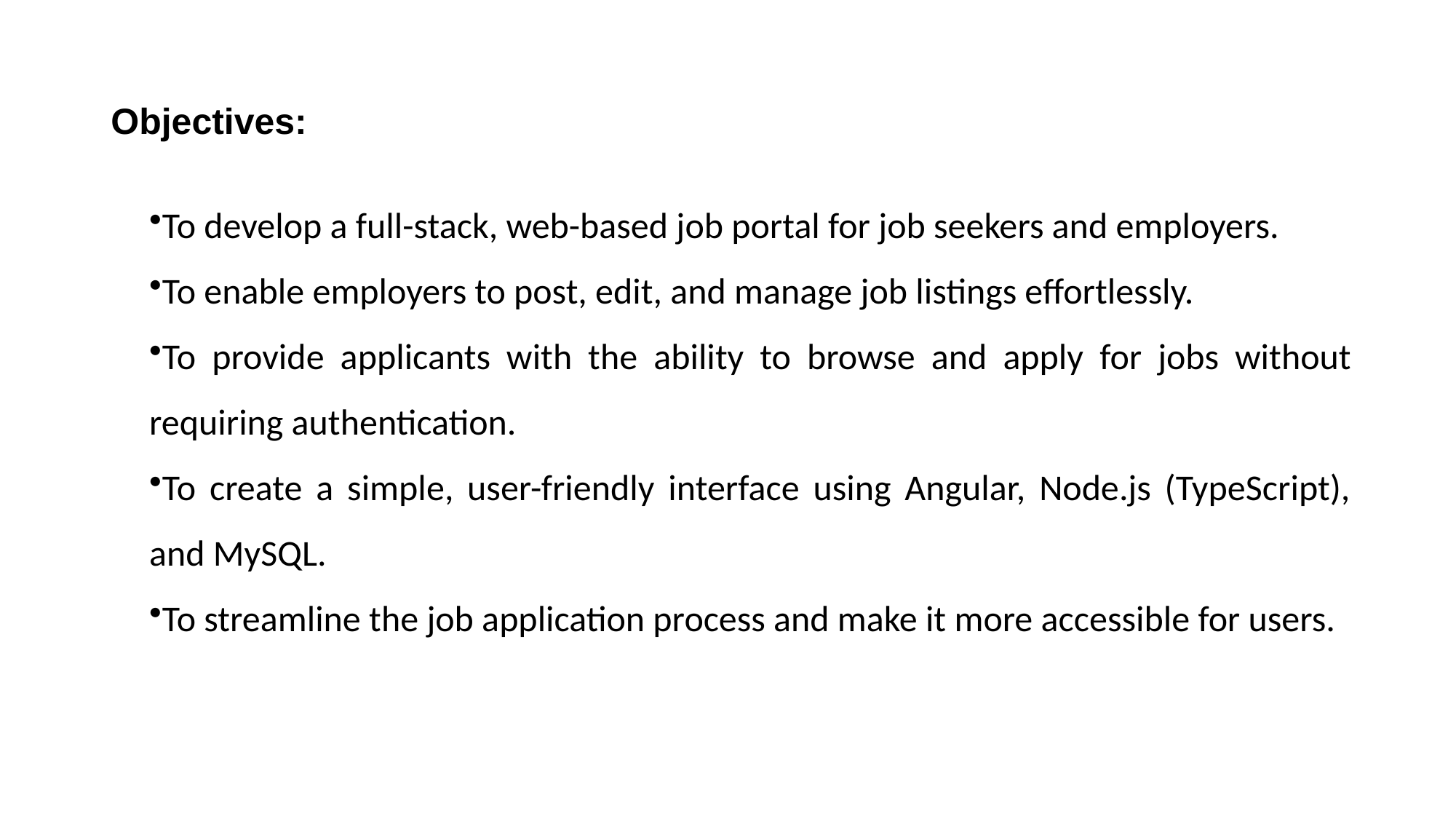

# Objectives:
To develop a full-stack, web-based job portal for job seekers and employers.
To enable employers to post, edit, and manage job listings effortlessly.
To provide applicants with the ability to browse and apply for jobs without requiring authentication.
To create a simple, user-friendly interface using Angular, Node.js (TypeScript), and MySQL.
To streamline the job application process and make it more accessible for users.